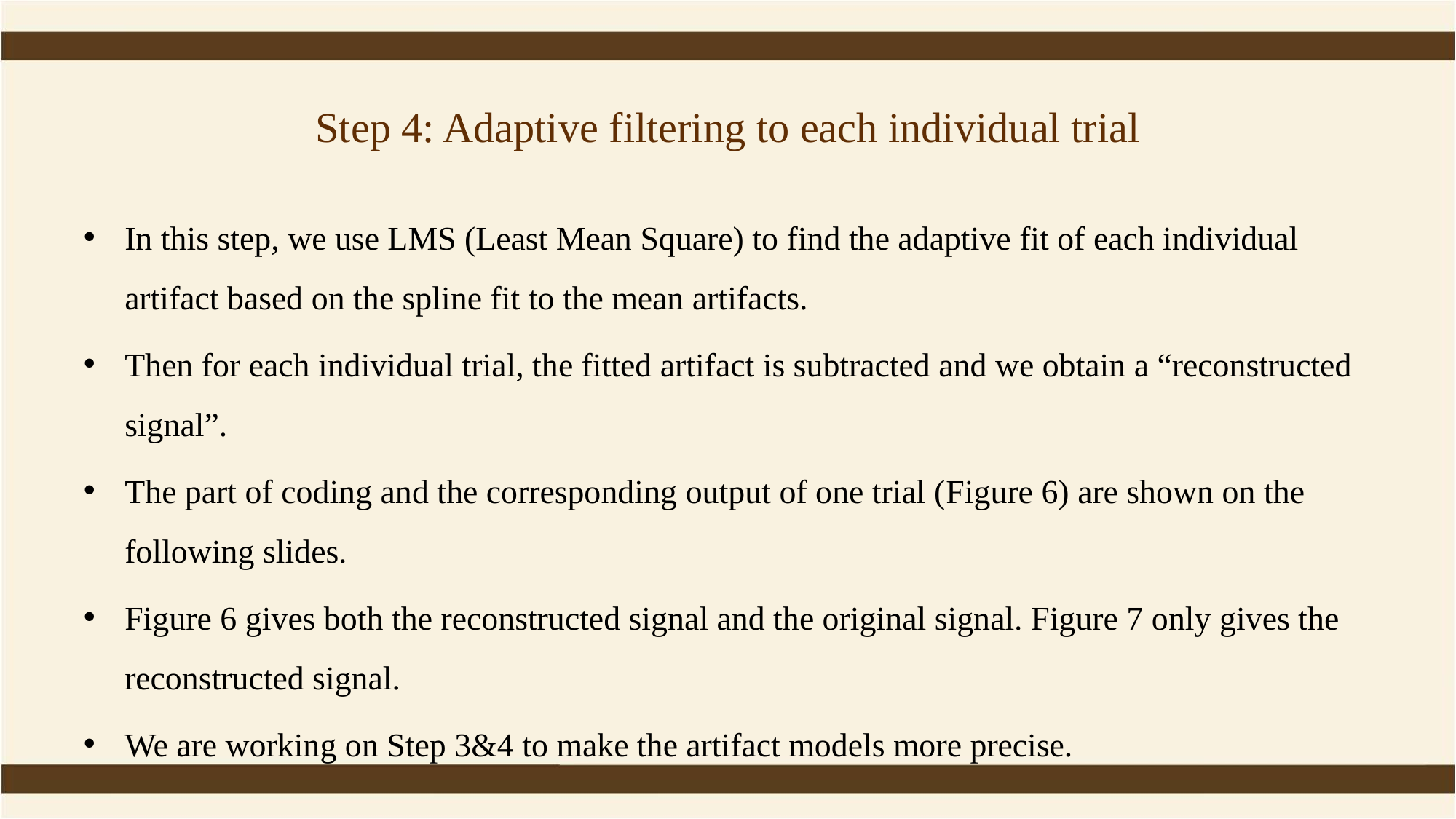

# Step 4: Adaptive filtering to each individual trial
In this step, we use LMS (Least Mean Square) to find the adaptive fit of each individual artifact based on the spline fit to the mean artifacts.
Then for each individual trial, the fitted artifact is subtracted and we obtain a “reconstructed signal”.
The part of coding and the corresponding output of one trial (Figure 6) are shown on the following slides.
Figure 6 gives both the reconstructed signal and the original signal. Figure 7 only gives the reconstructed signal.
We are working on Step 3&4 to make the artifact models more precise.